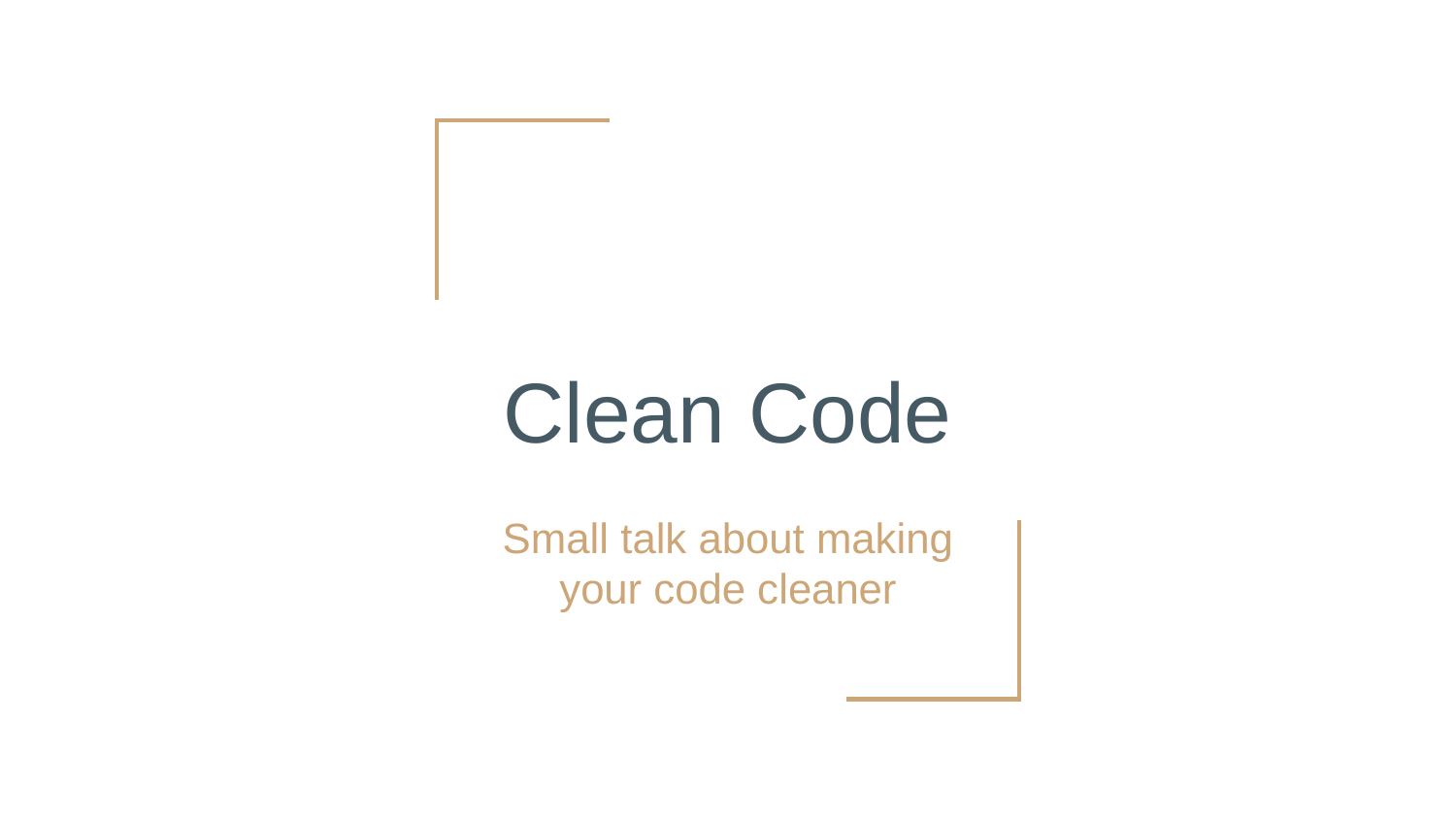

# Clean Code
Small talk about making your code cleaner